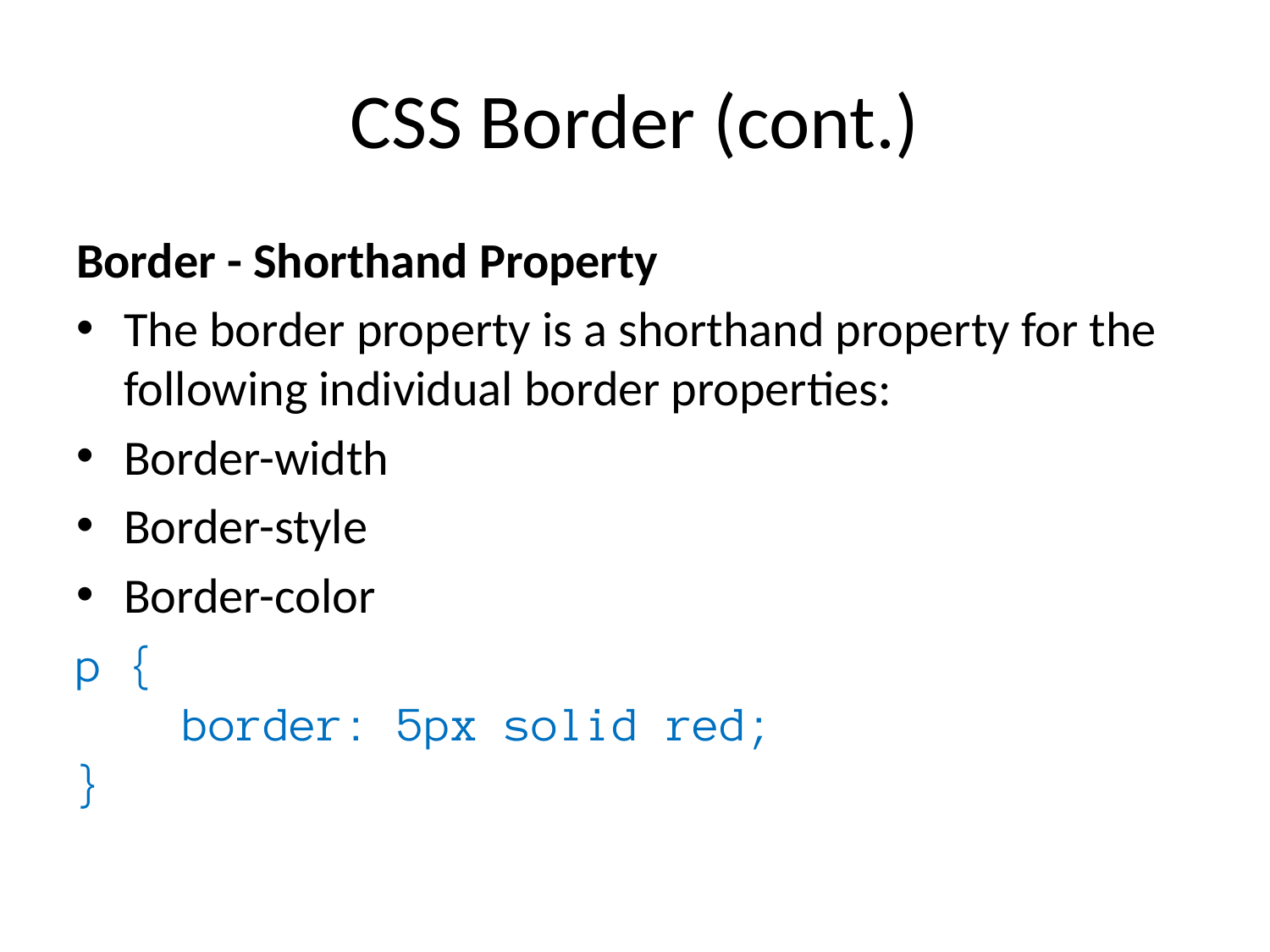

# CSS Border (cont.)
Border - Shorthand Property
The border property is a shorthand property for the following individual border properties:
Border-width
Border-style
Border-color
p {
    border: 5px solid red;
}